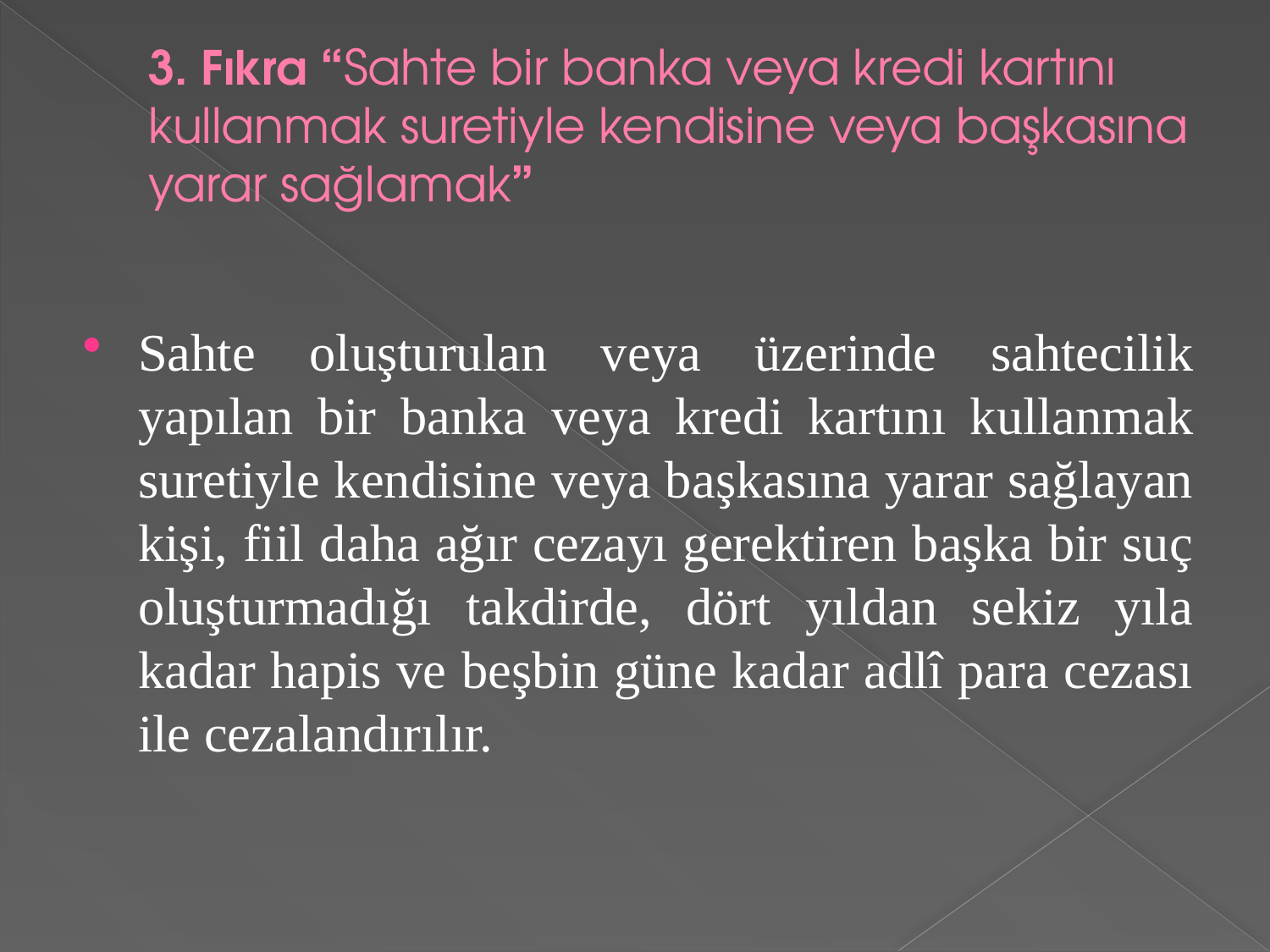

# 3. Fıkra “Sahte bir banka veya kredi kartını kullanmak suretiyle kendisine veya başkasına yarar sağlamak”

Sahte oluşturulan veya üzerinde sahtecilik yapılan bir banka veya kredi kartını kullanmak suretiyle kendisine veya başkasına yarar sağlayan kişi, fiil daha ağır cezayı gerektiren başka bir suç oluşturmadığı takdirde, dört yıldan sekiz yıla kadar hapis ve beşbin güne kadar adlî para cezası ile cezalandırılır.